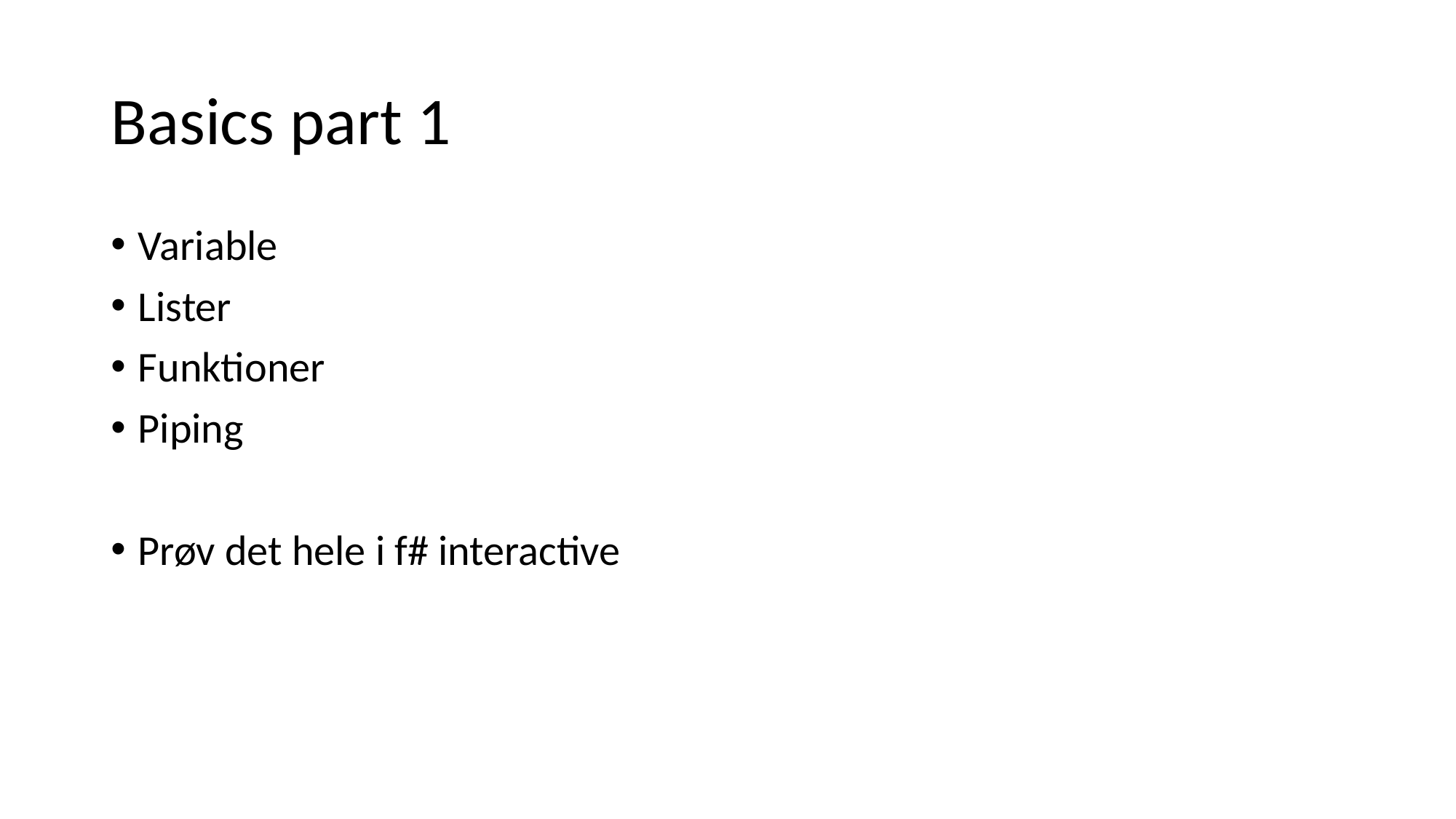

# Basics part 1
Variable
Lister
Funktioner
Piping

Prøv det hele i f# interactive